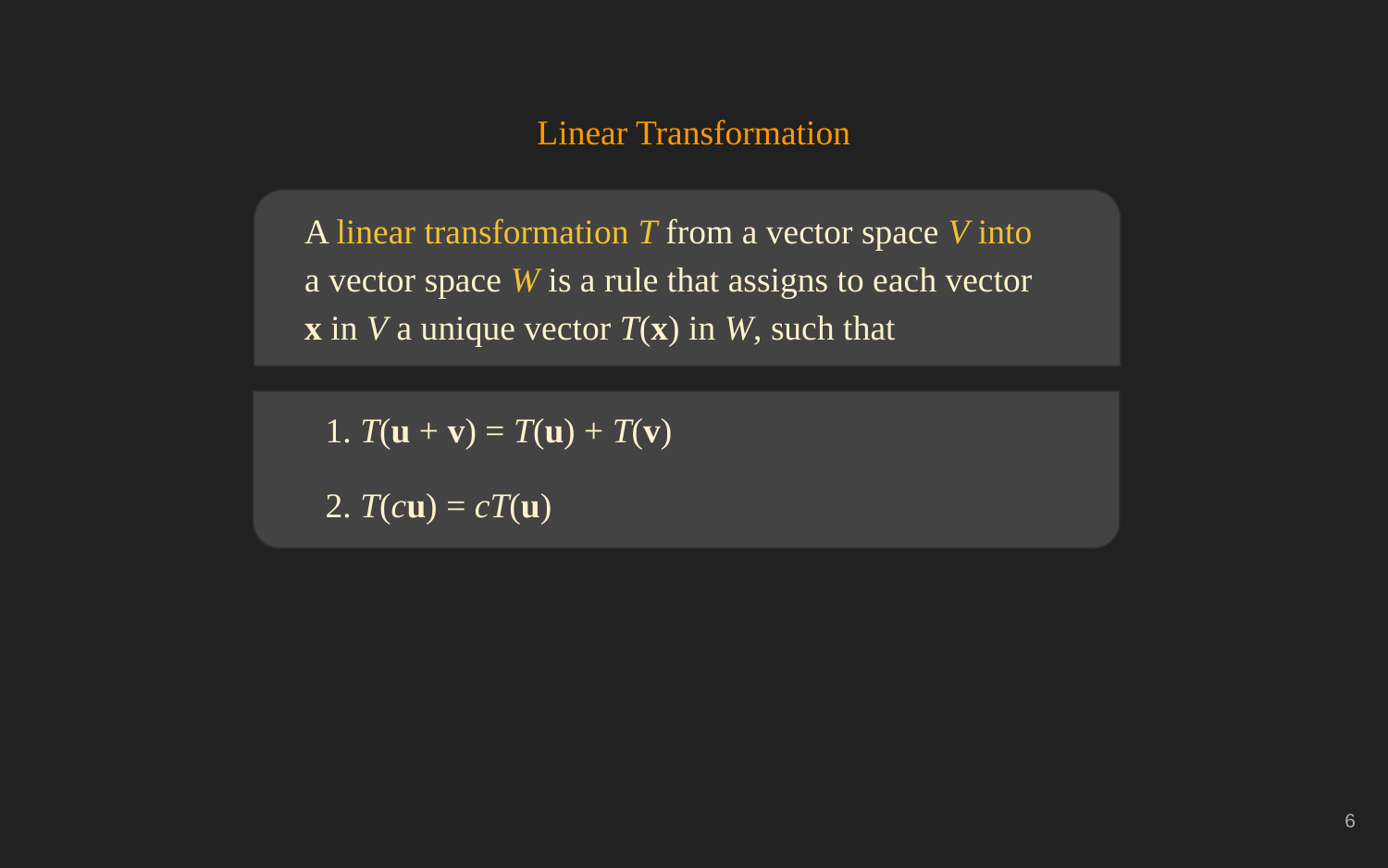

Linear Transformation
A linear transformation T from a vector space V into a vector space W is a rule that assigns to each vector x in V a unique vector T(x) in W, such that

1. T(u + v) = T(u) + T(v)

2. T(cu) = cT(u)
6